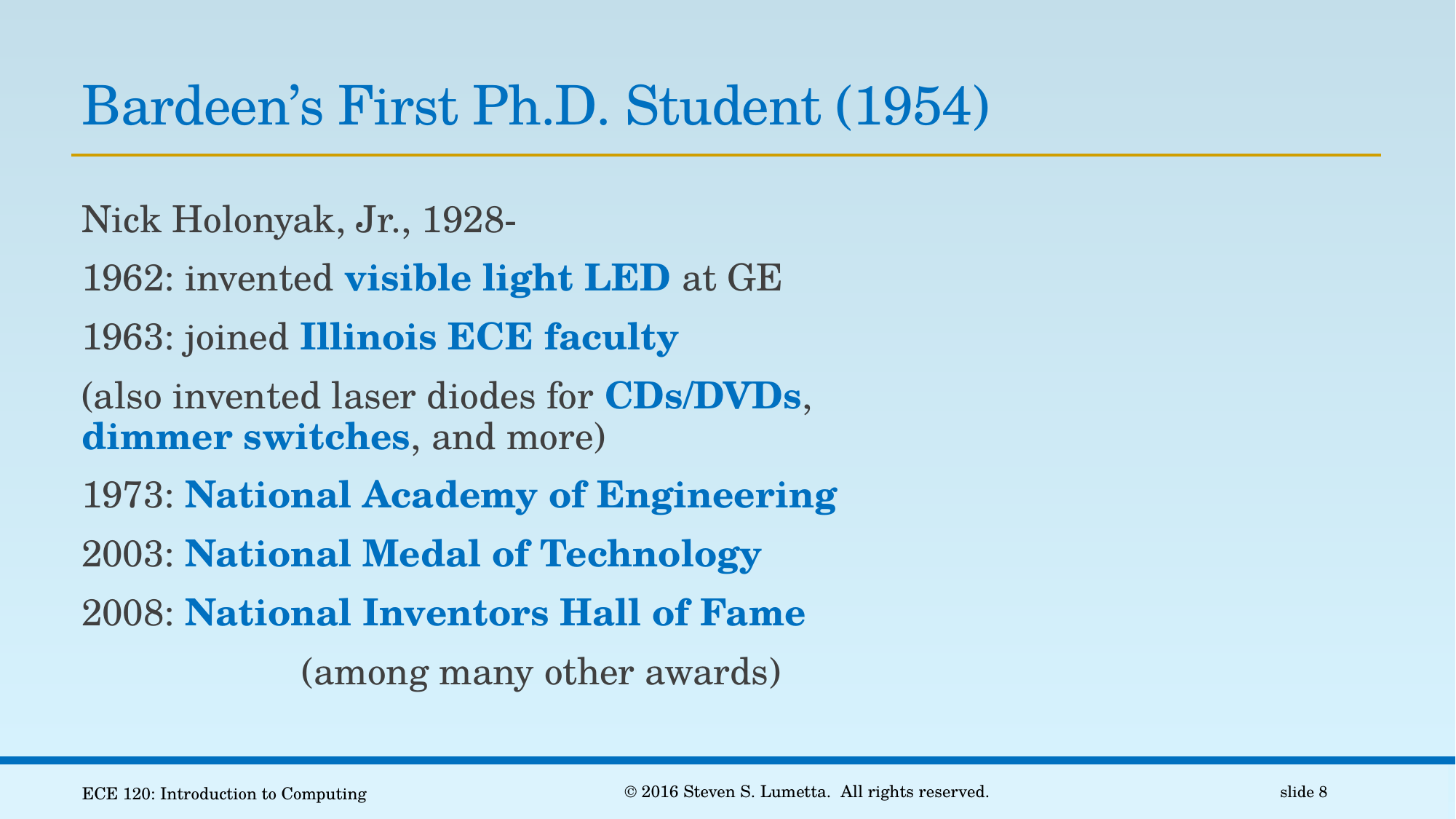

# Bardeen’s First Ph.D. Student (1954)
Nick Holonyak, Jr., 1928-
1962: invented visible light LED at GE
1963: joined Illinois ECE faculty
(also invented laser diodes for CDs/DVDs,
dimmer switches, and more)
1973: National Academy of Engineering
2003: National Medal of Technology
2008: National Inventors Hall of Fame
(among many other awards)

ECE 120: Introduction to Computing
© 2016 Steven S. Lumetta.  All rights reserved.
slide 8